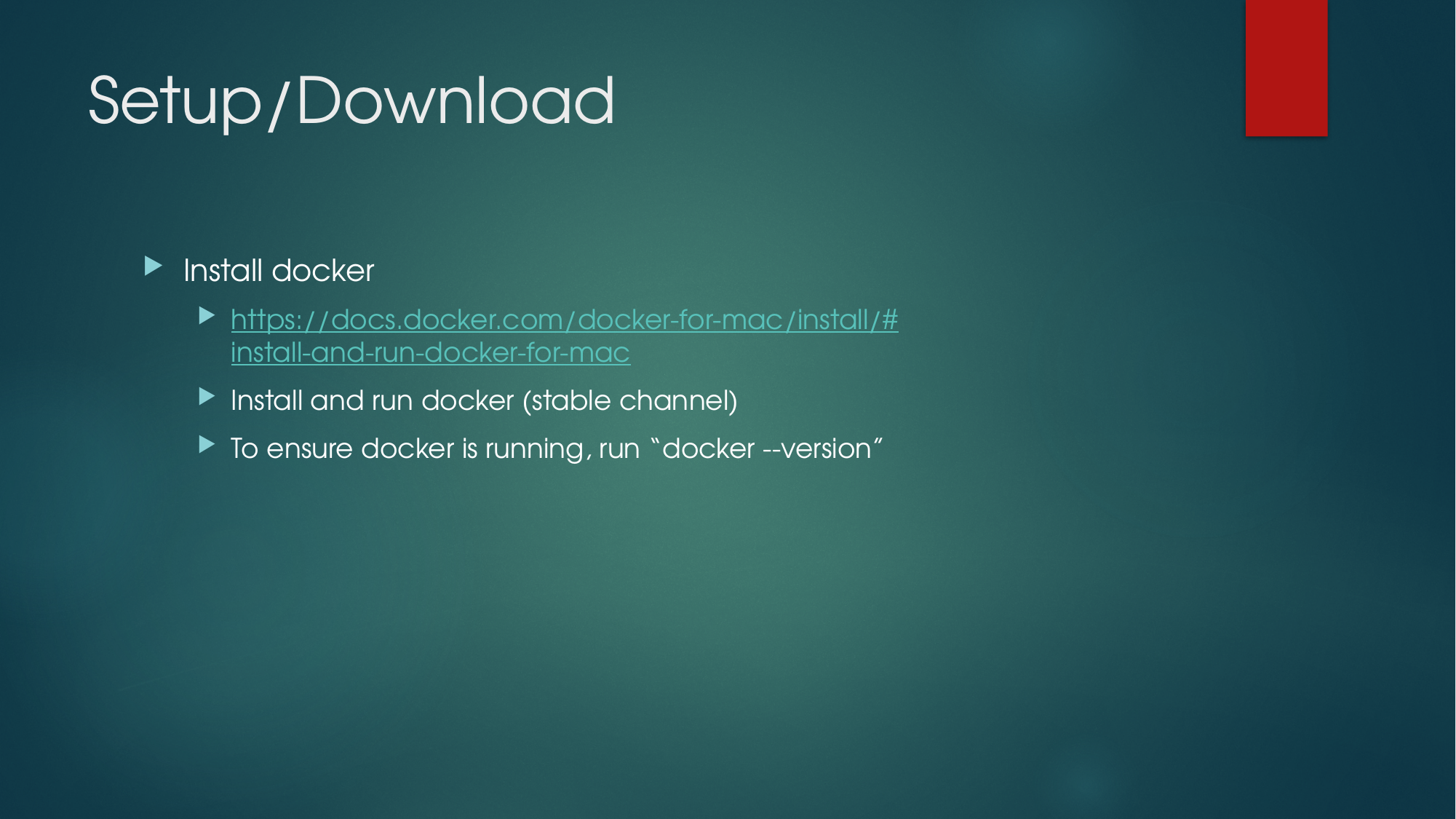

# Setup/Download
Install docker
https://docs.docker.com/docker-for-mac/install/#install-and-run-docker-for-mac
Install and run docker (stable channel)
To ensure docker is running, run “docker --version”